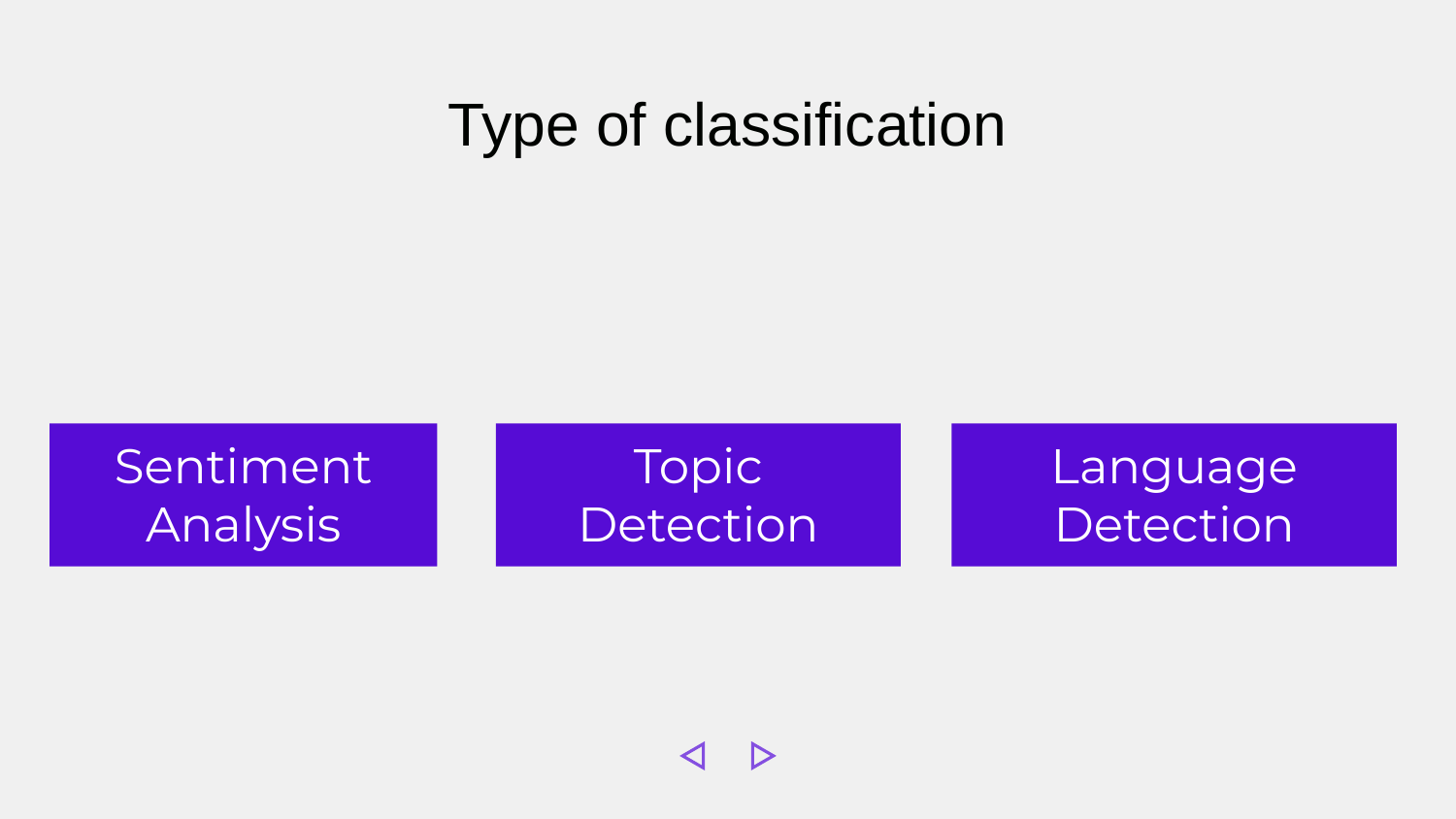

# Type of classification
Topic Detection
Sentiment Analysis
Language Detection